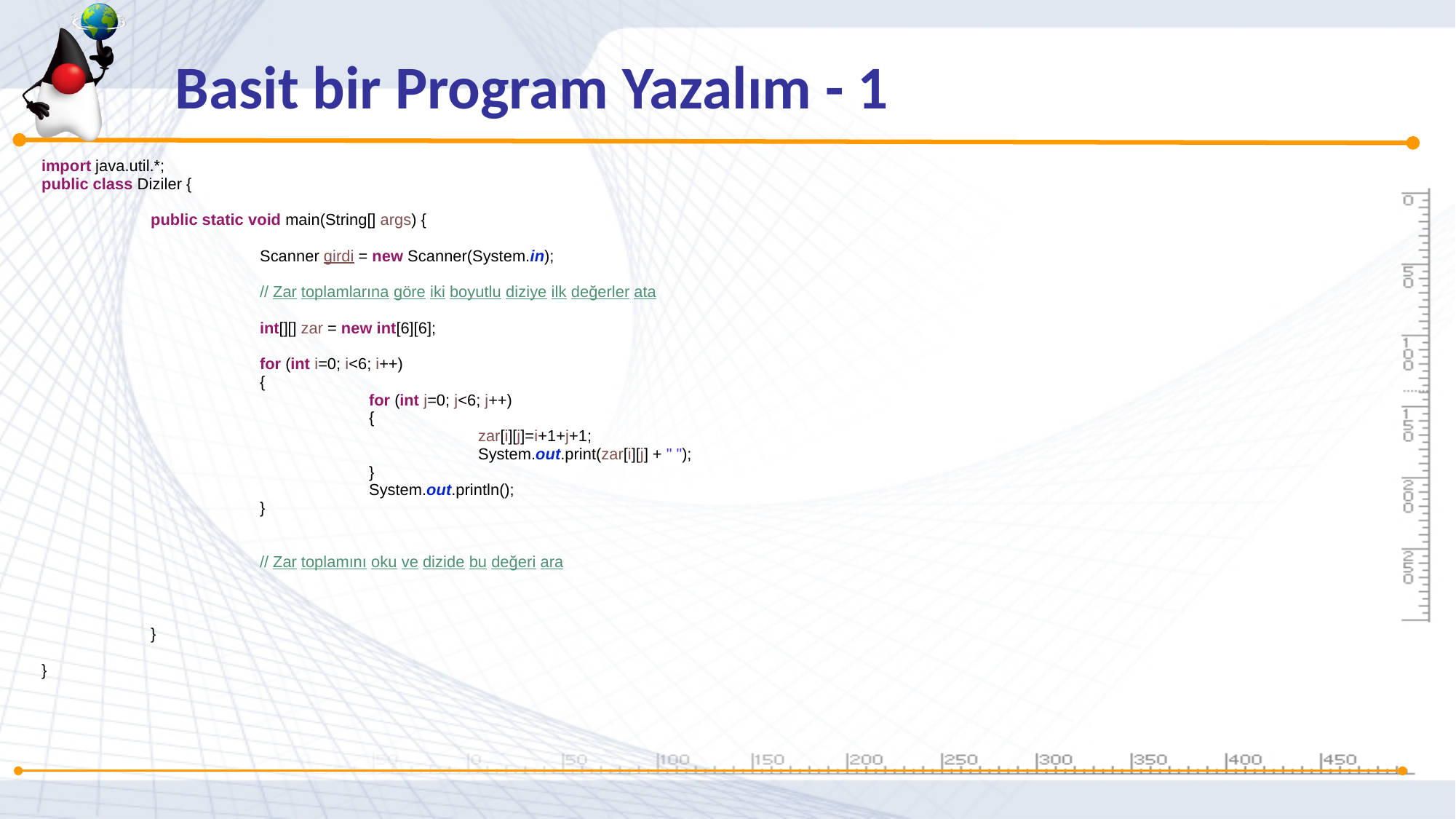

Basit bir Program Yazalım - 1
import java.util.*;
public class Diziler {

	public static void main(String[] args) {

		Scanner girdi = new Scanner(System.in);

		// Zar toplamlarına göre iki boyutlu diziye ilk değerler ata

		int[][] zar = new int[6][6];

		for (int i=0; i<6; i++)
		{
			for (int j=0; j<6; j++)
			{
				zar[i][j]=i+1+j+1;
				System.out.print(zar[i][j] + " ");
			}
			System.out.println();
		}

		// Zar toplamını oku ve dizide bu değeri ara

	}

}
93